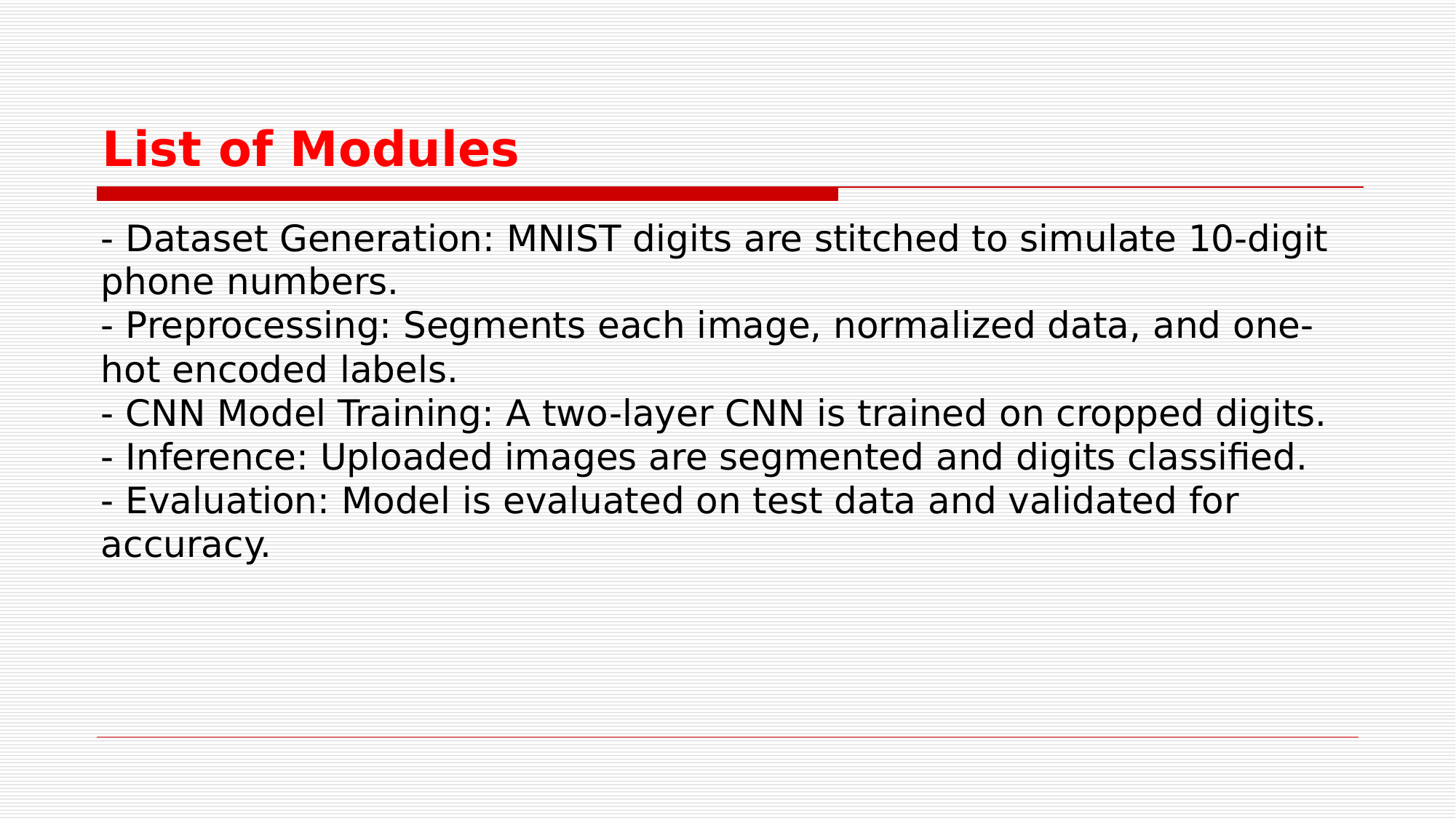

# List of Modules
- Dataset Generation: MNIST digits are stitched to simulate 10-digit phone numbers.
- Preprocessing: Segments each image, normalized data, and one-hot encoded labels.
- CNN Model Training: A two-layer CNN is trained on cropped digits.
- Inference: Uploaded images are segmented and digits classified.
- Evaluation: Model is evaluated on test data and validated for accuracy.